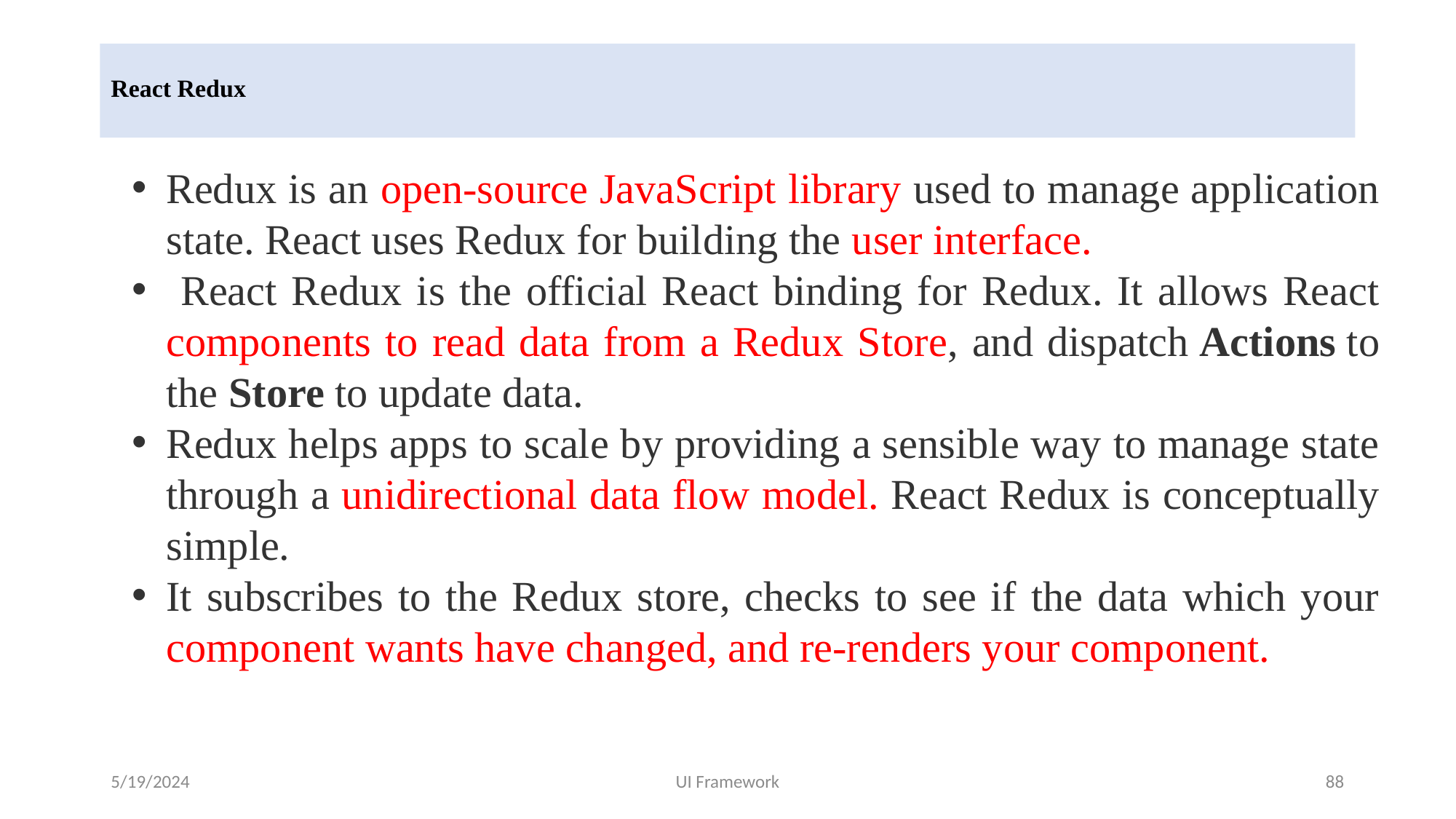

# React Redux
Redux is an open-source JavaScript library used to manage application state. React uses Redux for building the user interface.
 React Redux is the official React binding for Redux. It allows React components to read data from a Redux Store, and dispatch Actions to the Store to update data.
Redux helps apps to scale by providing a sensible way to manage state through a unidirectional data flow model. React Redux is conceptually simple.
It subscribes to the Redux store, checks to see if the data which your component wants have changed, and re-renders your component.
5/19/2024
UI Framework
88